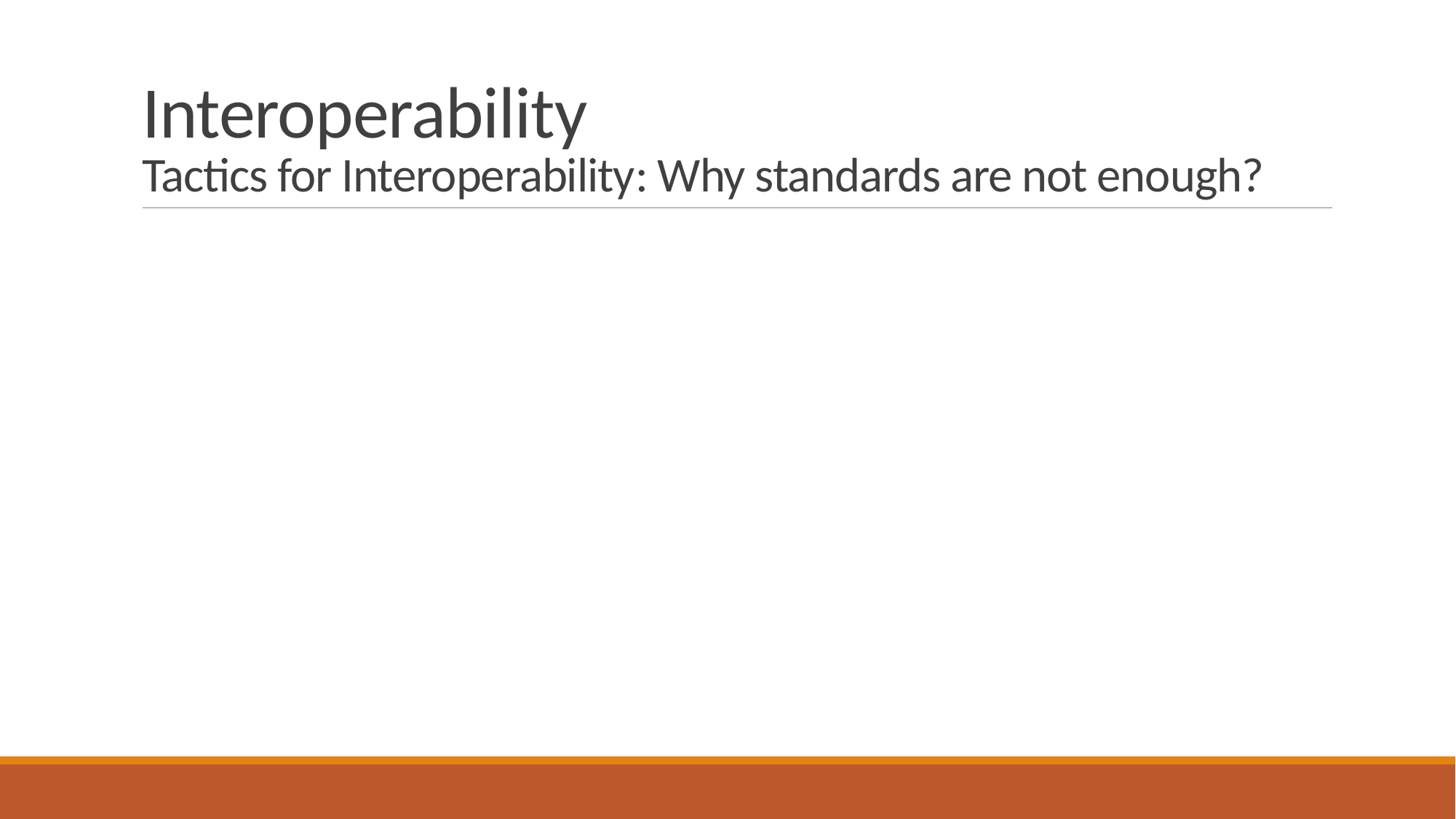

# Interoperability Tactics for Interoperability: Why standards are not enough?